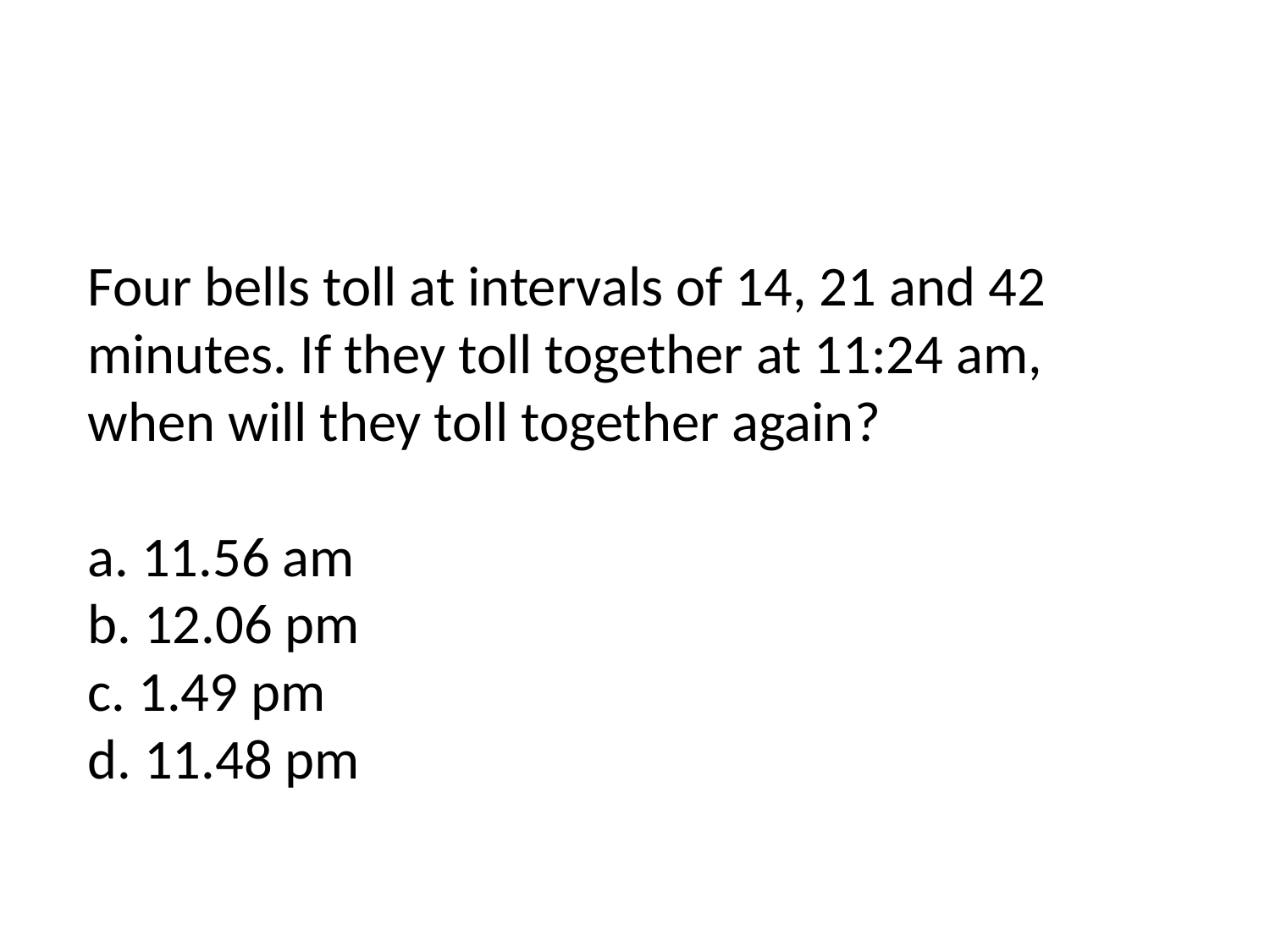

# Four bells toll at intervals of 14, 21 and 42 minutes. If they toll together at 11:24 am, when will they toll together again? a. 11.56 am b. 12.06 pm c. 1.49 pm d. 11.48 pm